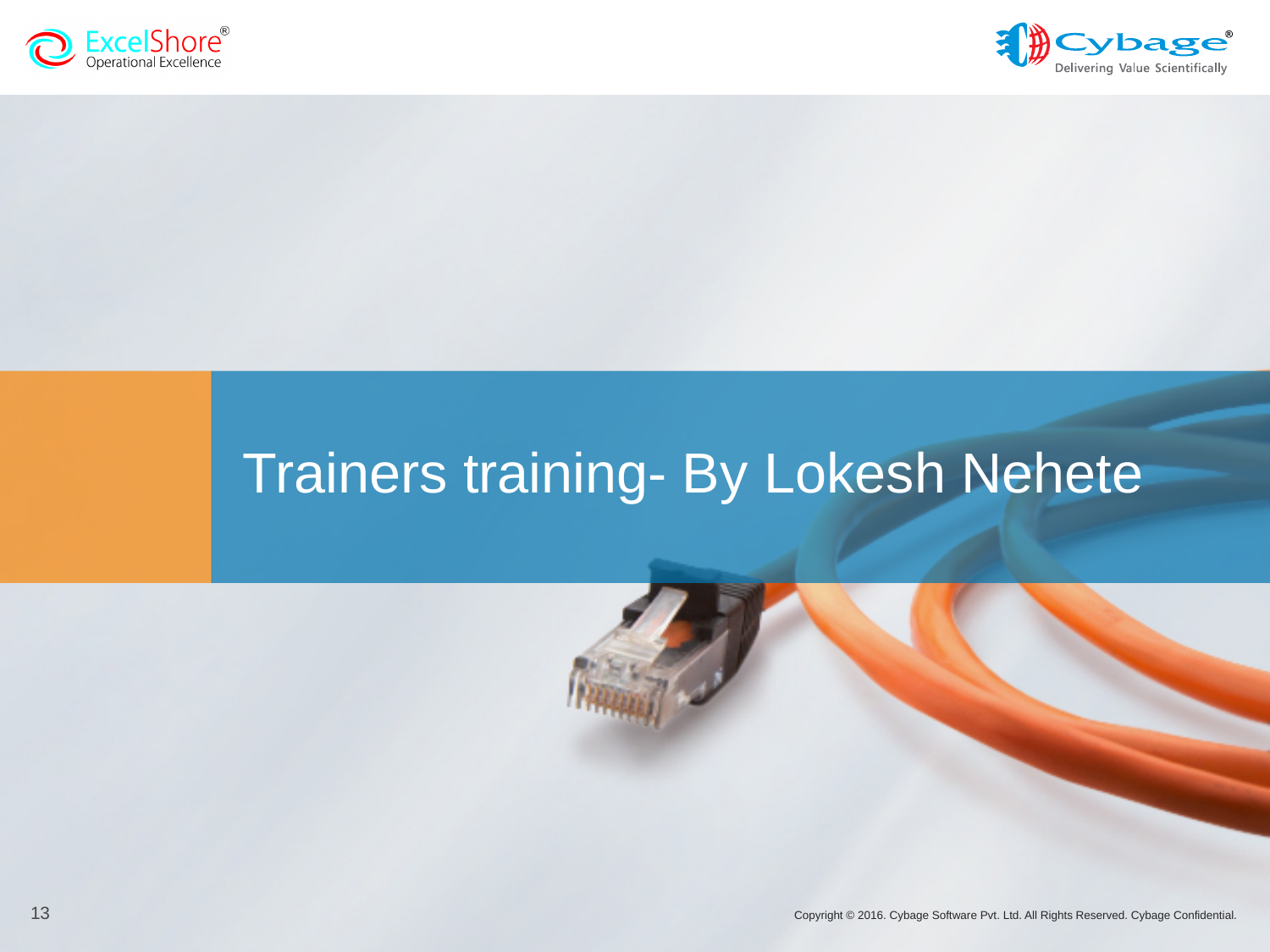

# Trainers training- By Lokesh Nehete
13